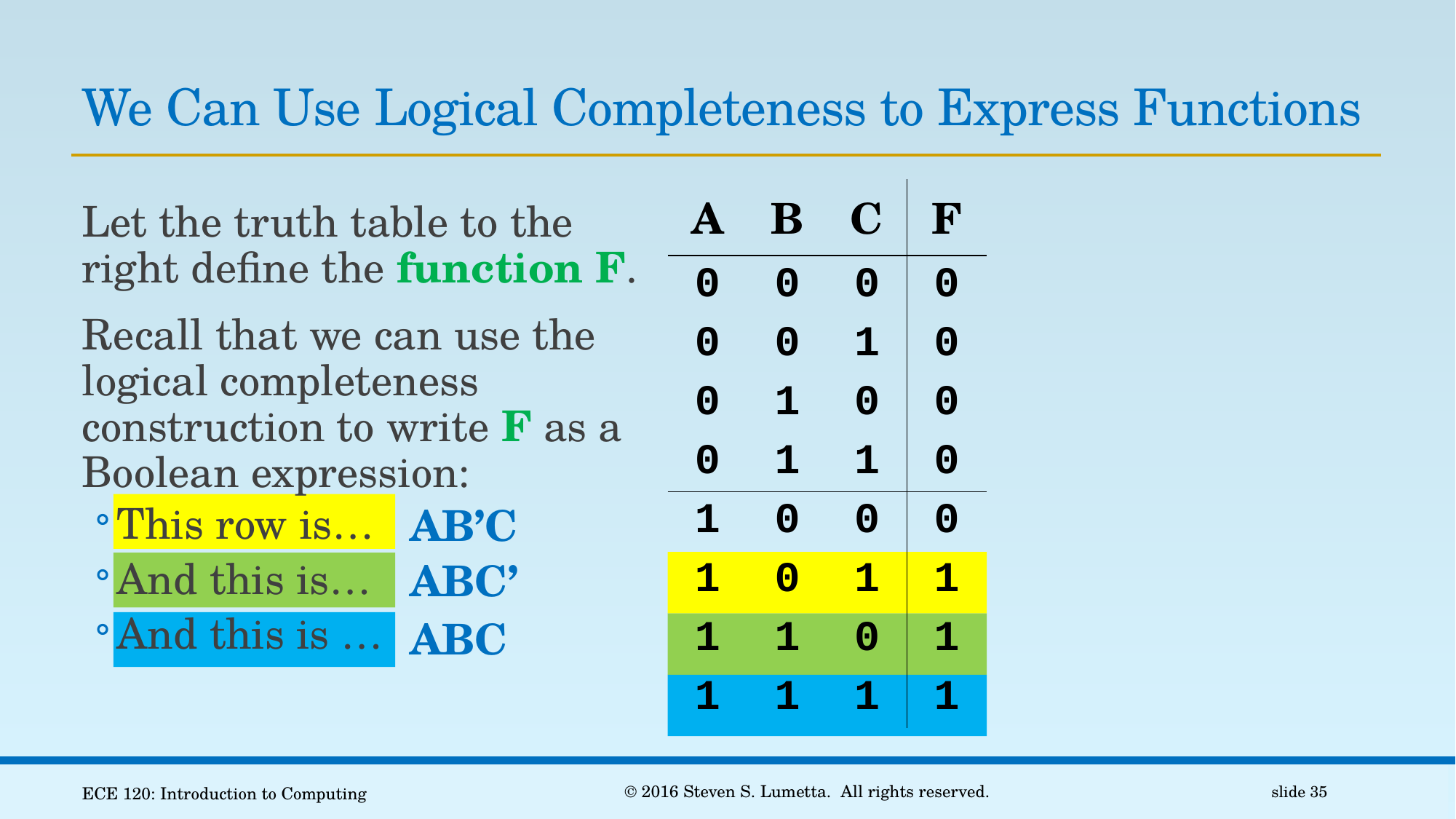

# We Can Use Logical Completeness to Express Functions
| A | B | C | F |
| --- | --- | --- | --- |
| 0 | 0 | 0 | 0 |
| 0 | 0 | 1 | 0 |
| 0 | 1 | 0 | 0 |
| 0 | 1 | 1 | 0 |
| 1 | 0 | 0 | 0 |
| 1 | 0 | 1 | 1 |
| 1 | 1 | 0 | 1 |
| 1 | 1 | 1 | 1 |
Let the truth table to the
right define the function F.
Recall that we can use the
logical completeness
construction to write F as a
Boolean expression:
This row is…
And this is…
And this is …
AB’C

ABC’

ABC

ECE 120: Introduction to Computing
© 2016 Steven S. Lumetta.  All rights reserved.
slide 35